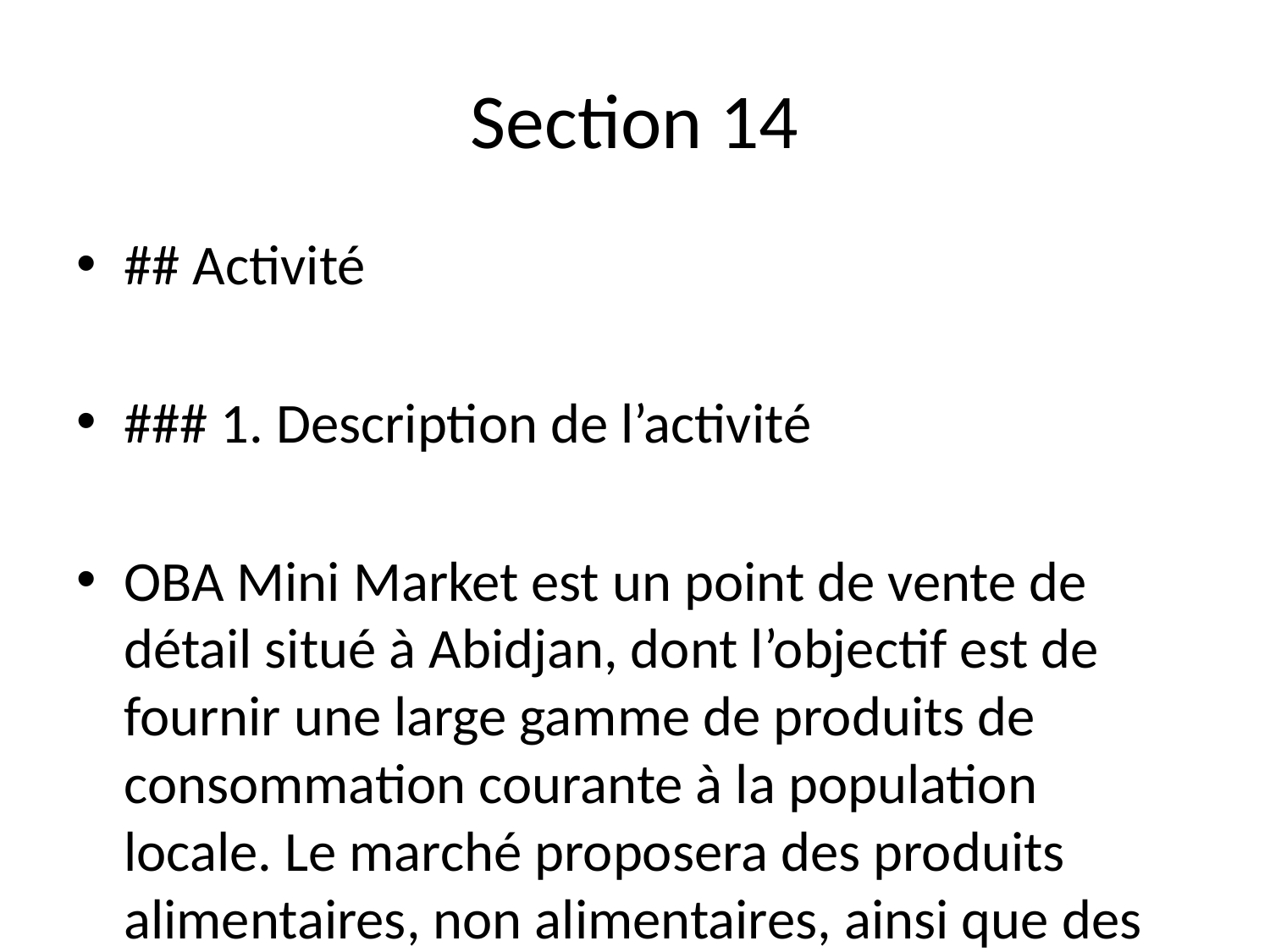

# Section 14
## Activité

### 1. Description de l’activité

OBA Mini Market est un point de vente de détail situé à Abidjan, dont l’objectif est de fournir une large gamme de produits de consommation courante à la population locale. Le marché proposera des produits alimentaires, non alimentaires, ainsi que des articles ménagers. Parmi les gammes de produits offerts, nous mettrons en avant des produits frais (fruits, légumes, viandes), des produits de base (riz, huile, sucre), des produits d’hygiène et d’entretien, ainsi que des marques locales et importées. Les formats de vente incluront des emballages en petites unités pour répondre aux besoins des ménages locaux, souvent limités par des budgets restreints.

L'activité du OBA Mini Market répond à un besoin crucial : la proximité et l'accessibilité des produits de consommation. En effet, les habitants d'Abidjan, souvent confrontés à un manque de temps et à des infrastructures de transport limitées, recherchent des solutions pratiques pour leurs cou